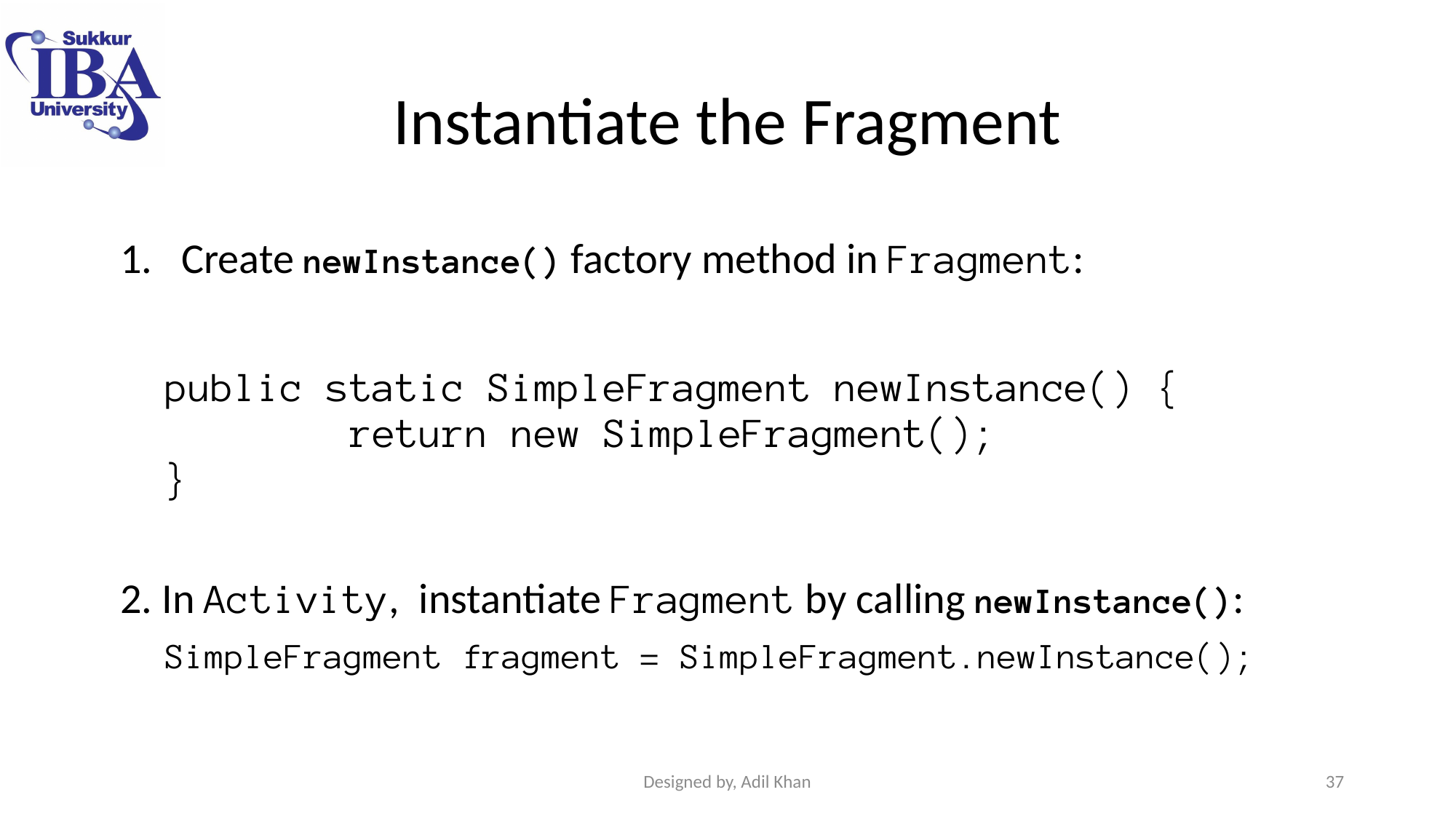

# Instantiate the Fragment
Create newInstance() factory method in Fragment:

public static SimpleFragment newInstance() {
        return new SimpleFragment();
}

2. In Activity,  instantiate Fragment by calling newInstance():
SimpleFragment fragment = SimpleFragment.newInstance();
Designed by, Adil Khan
37